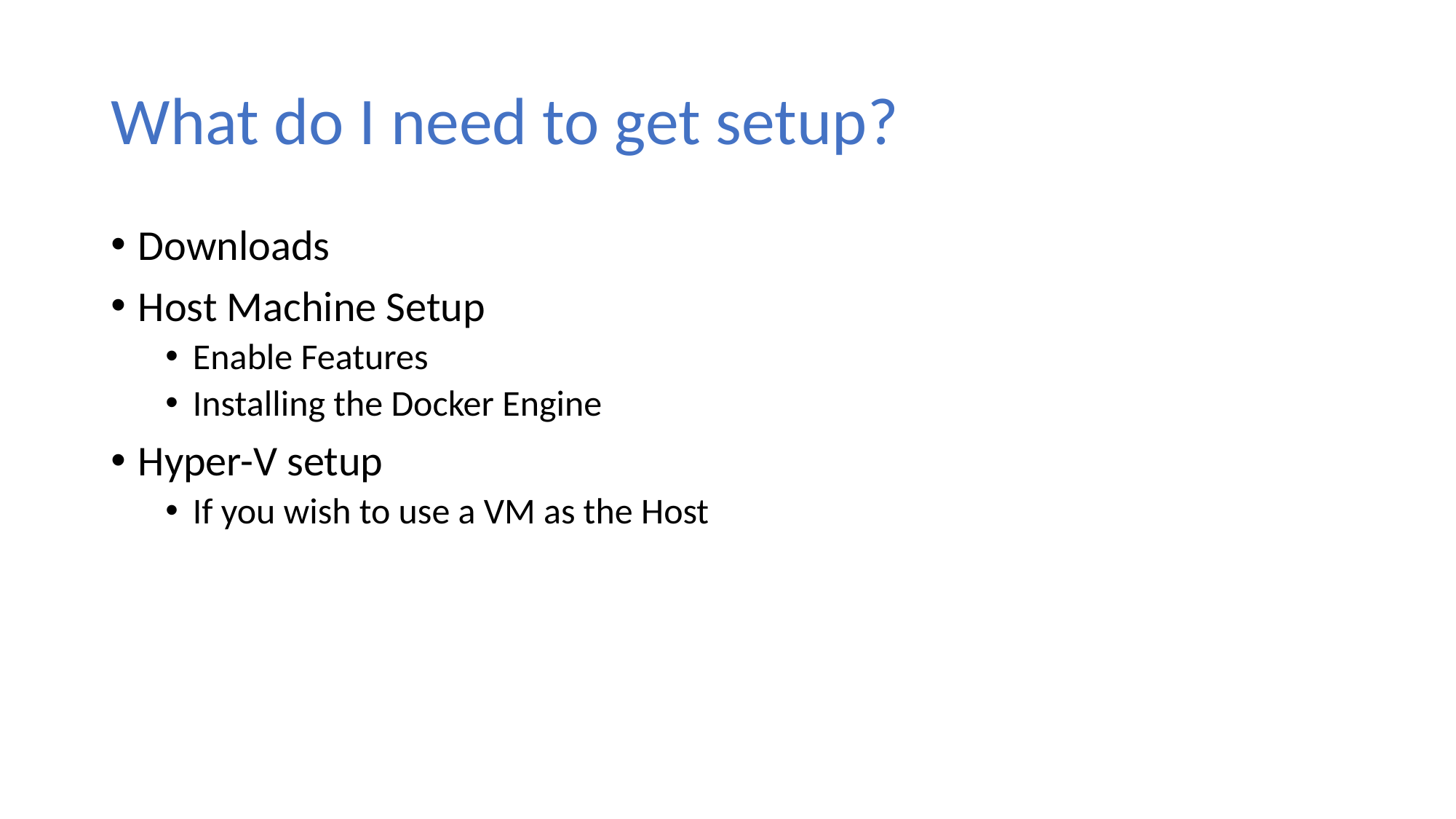

# What do I need to get setup?
Downloads
Host Machine Setup
Enable Features
Installing the Docker Engine
Hyper-V setup
If you wish to use a VM as the Host